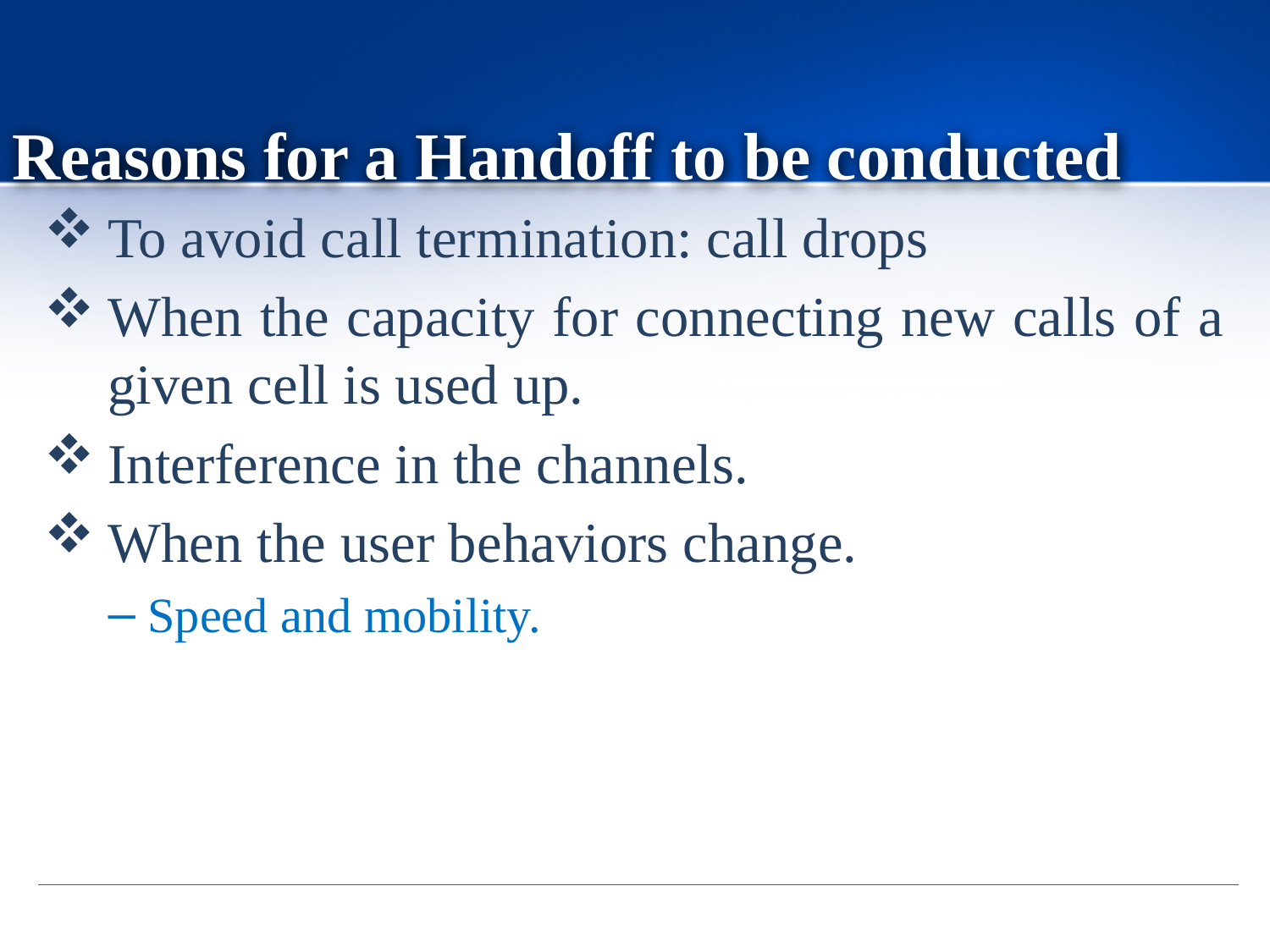

# Reasons for a Handoff to be conducted
To avoid call termination: call drops
When the capacity for connecting new calls of a given cell is used up.
Interference in the channels.
When the user behaviors change.
Speed and mobility.